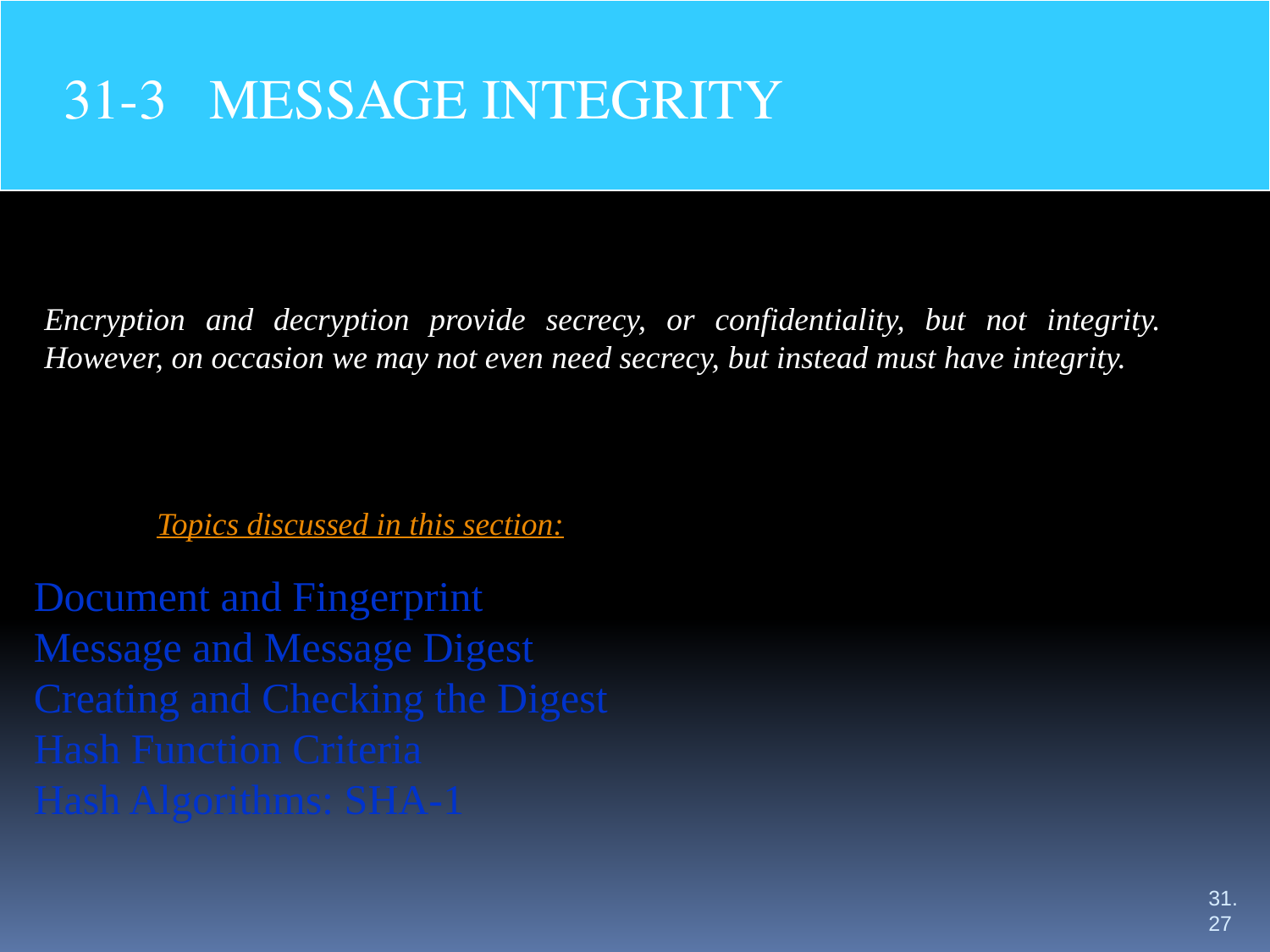

31-3   MESSAGE INTEGRITY
Encryption and decryption provide secrecy, or confidentiality, but not integrity. However, on occasion we may not even need secrecy, but instead must have integrity.
Topics discussed in this section:
Document and Fingerprint
Message and Message Digest
Creating and Checking the Digest
Hash Function Criteria
Hash Algorithms: SHA-1

31.27